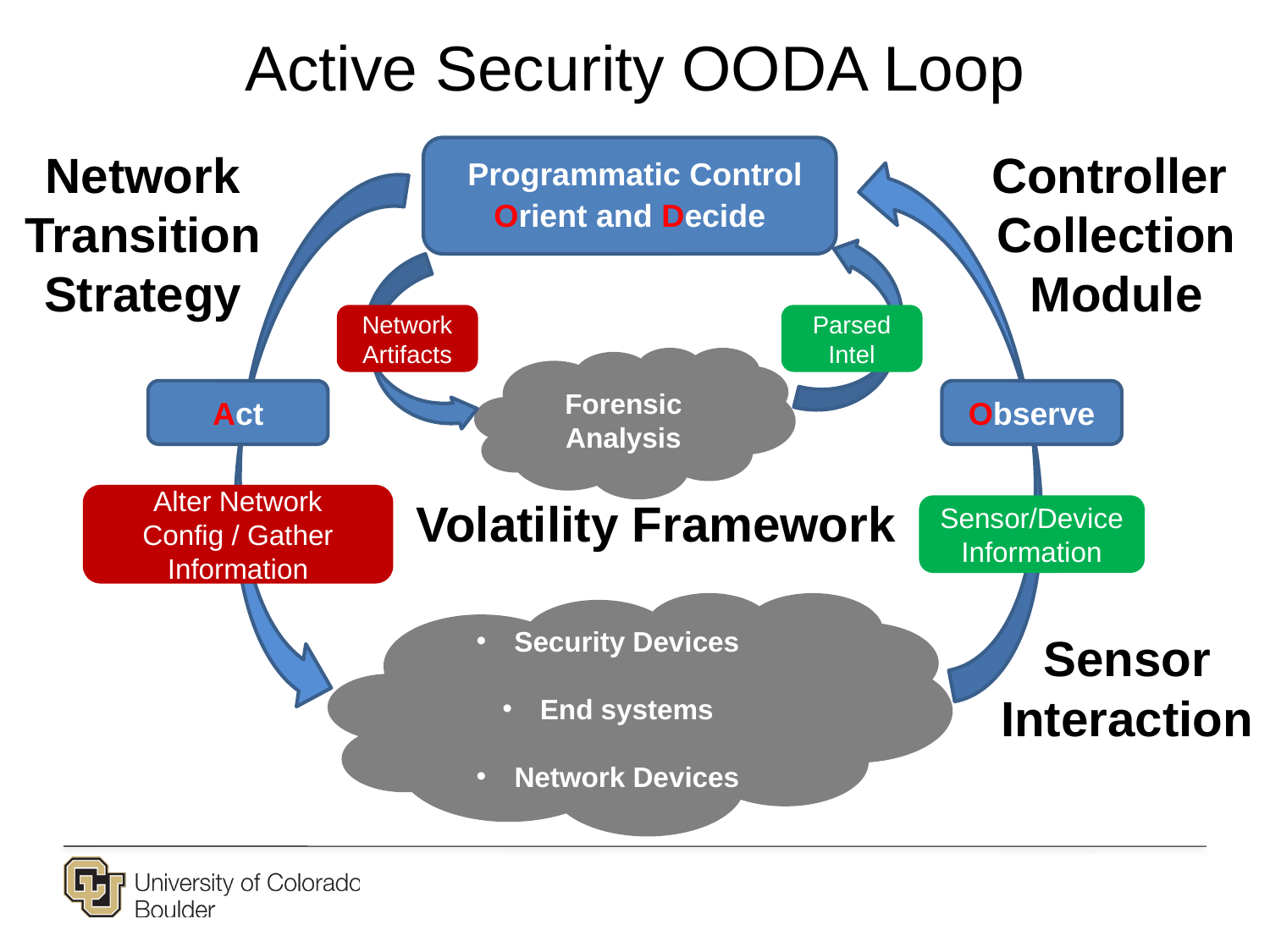

Active Security OODA Loop
Network Transition Strategy

Orient and Decide
Controller
Collection Module

Programmatic Control

Network Artifacts
Parsed Intel
Forensic Analysis
Act
Observe
Alter Network Config / Gather Information
Volatility Framework
Sensor/Device Information
 Security Devices

 End systems

 Network Devices
Sensor Interaction